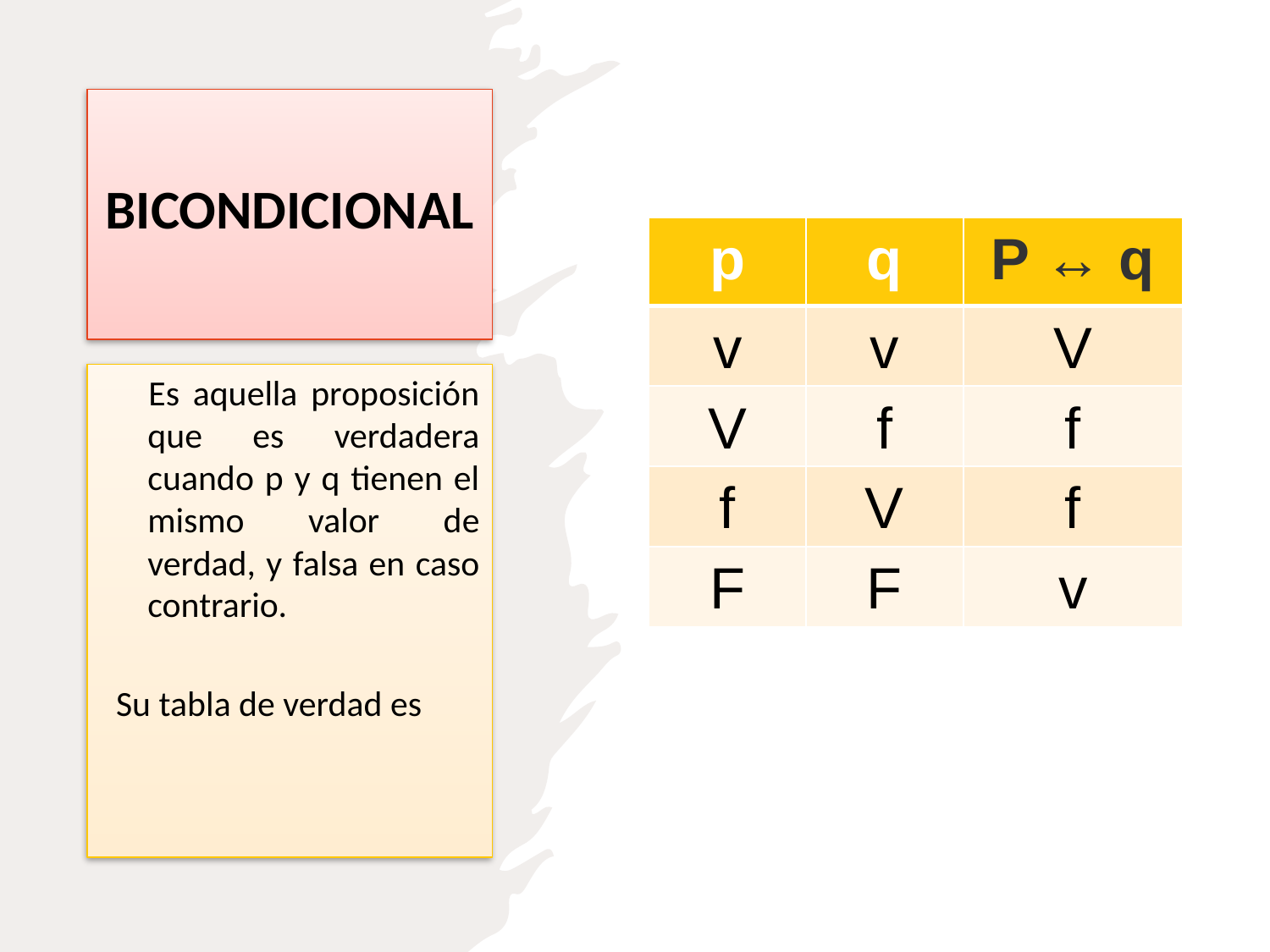

# BICONDICIONAL
| p | q | P ↔ q |
| --- | --- | --- |
| v | v | V |
| V | f | f |
| f | V | f |
| F | F | v |
    Es aquella proposición que es verdadera cuando p y q tienen el mismo valor de verdad, y falsa en caso contrario.

  Su tabla de verdad es